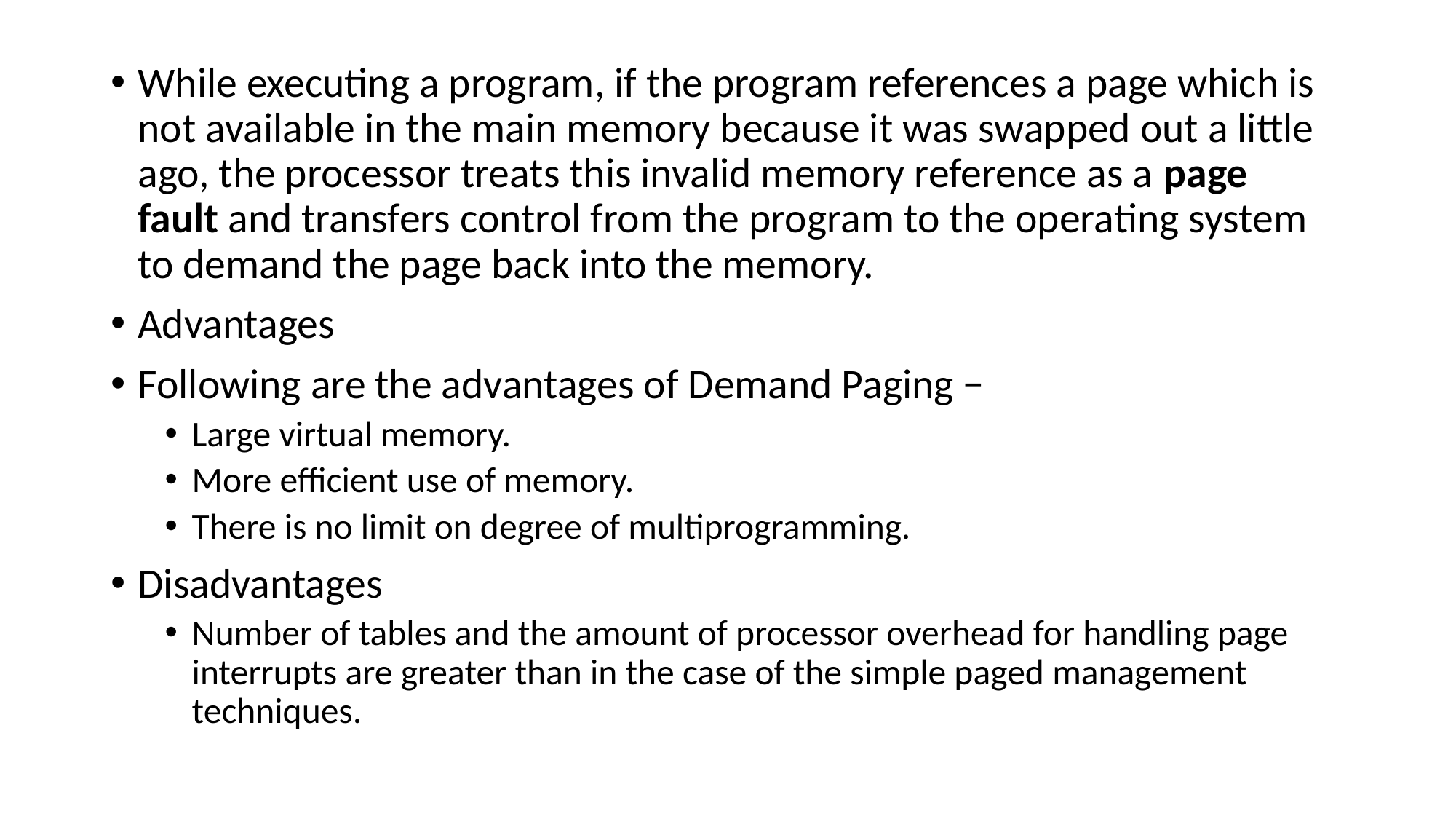

While executing a program, if the program references a page which is not available in the main memory because it was swapped out a little ago, the processor treats this invalid memory reference as a page fault and transfers control from the program to the operating system to demand the page back into the memory.
Advantages
Following are the advantages of Demand Paging −
Large virtual memory.
More efficient use of memory.
There is no limit on degree of multiprogramming.
Disadvantages
Number of tables and the amount of processor overhead for handling page interrupts are greater than in the case of the simple paged management techniques.